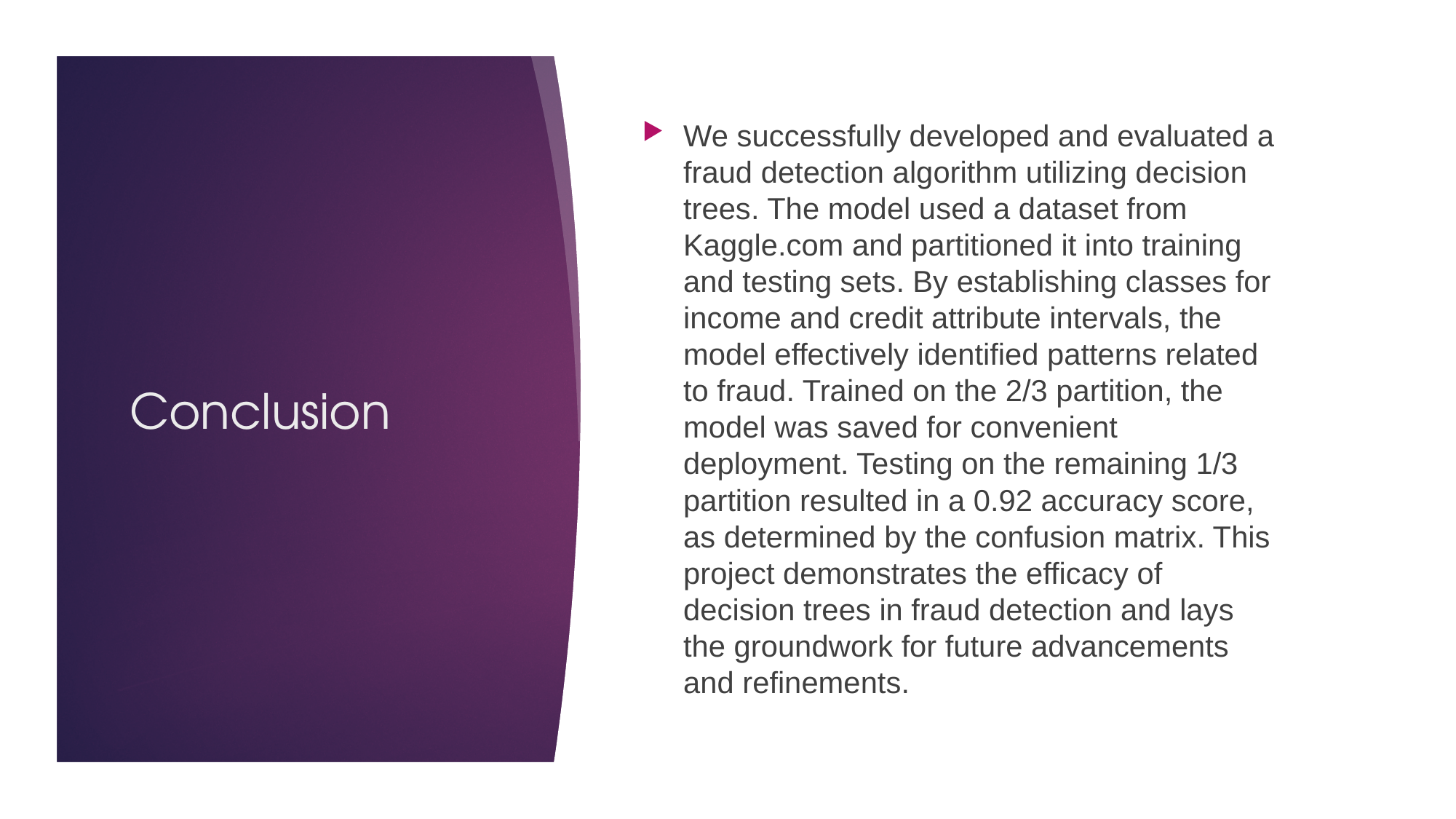

We successfully developed and evaluated a fraud detection algorithm utilizing decision trees. The model used a dataset from Kaggle.com and partitioned it into training and testing sets. By establishing classes for income and credit attribute intervals, the model effectively identified patterns related to fraud. Trained on the 2/3 partition, the model was saved for convenient deployment. Testing on the remaining 1/3 partition resulted in a 0.92 accuracy score, as determined by the confusion matrix. This project demonstrates the efficacy of decision trees in fraud detection and lays the groundwork for future advancements and refinements.
# Conclusion